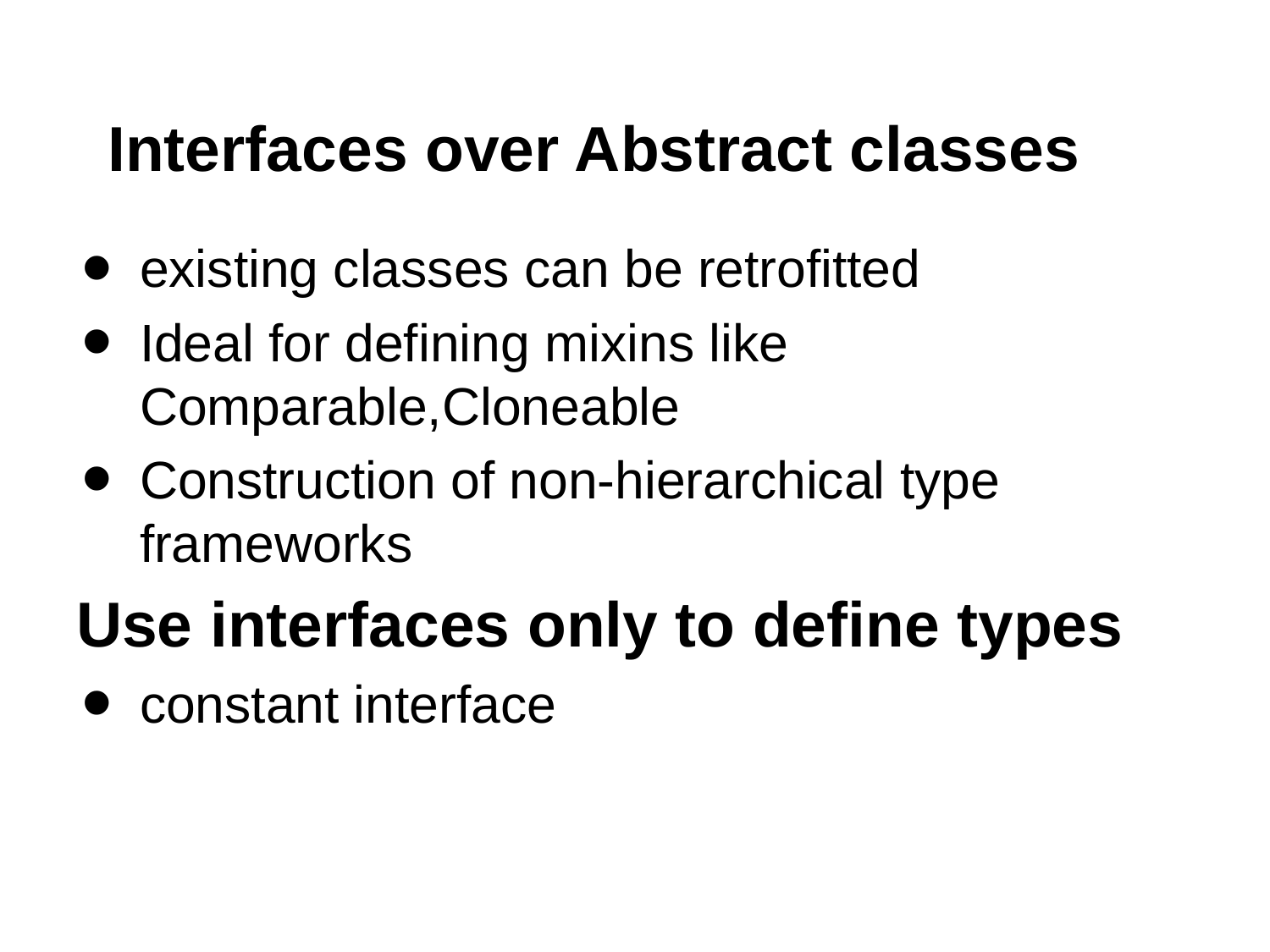

# Interfaces over Abstract classes
existing classes can be retrofitted
Ideal for defining mixins like Comparable,Cloneable
Construction of non-hierarchical type frameworks
Use interfaces only to define types
constant interface